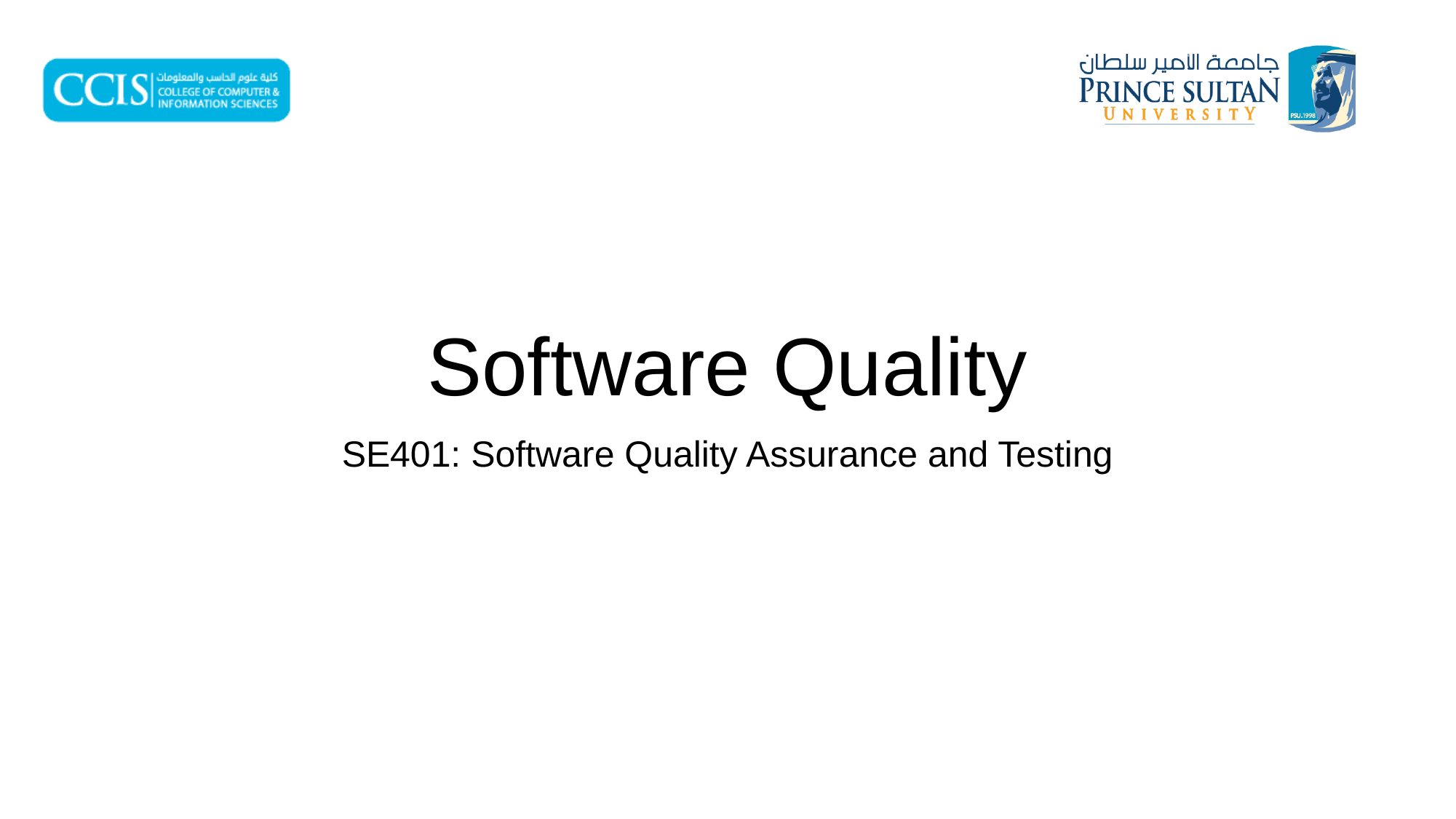

# Software Quality
SE401: Software Quality Assurance and Testing